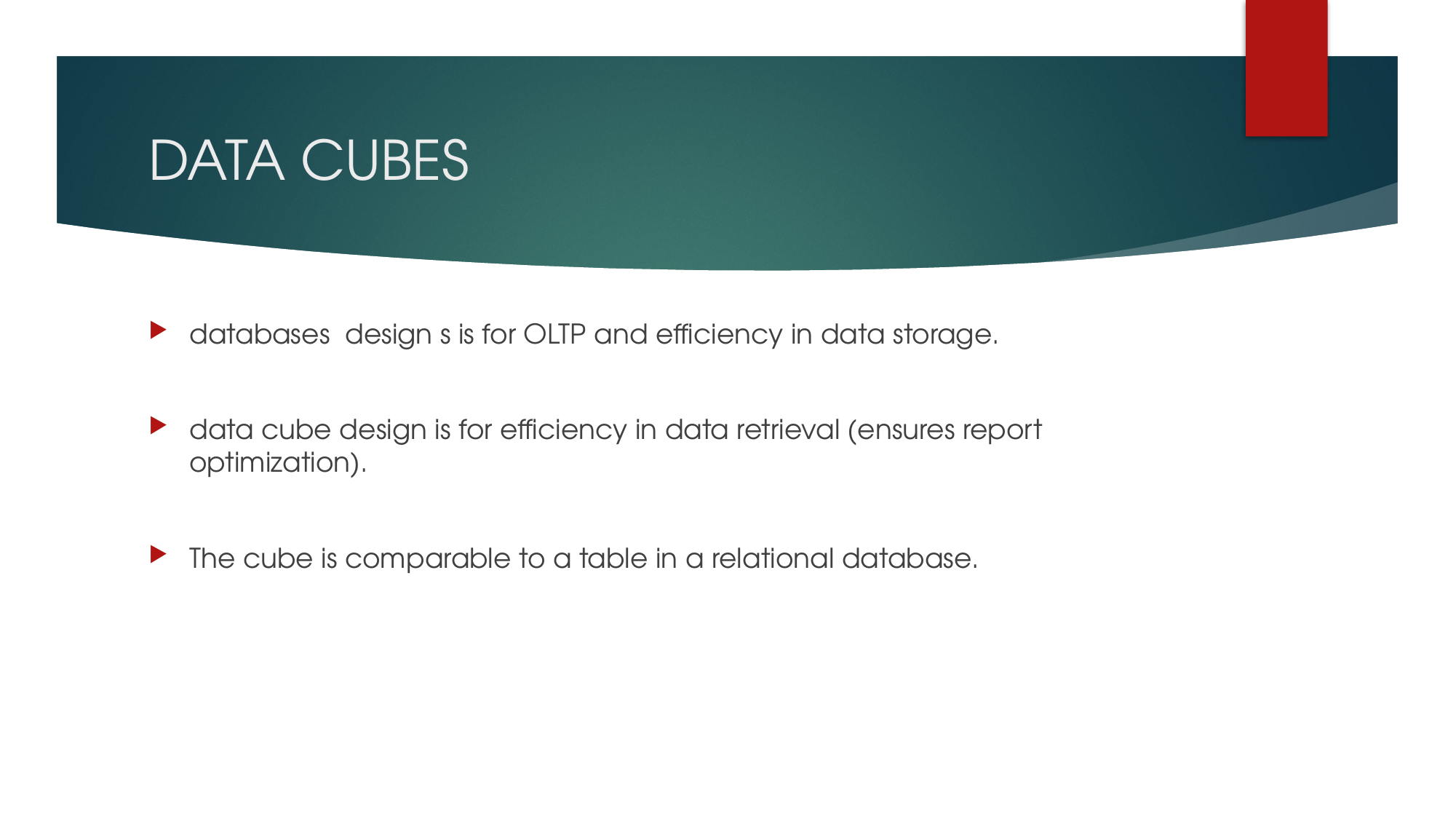

# DATA CUBES
databases  design s is for OLTP and efficiency in data storage.

data cube design is for efficiency in data retrieval (ensures report optimization).

The cube is comparable to a table in a relational database.